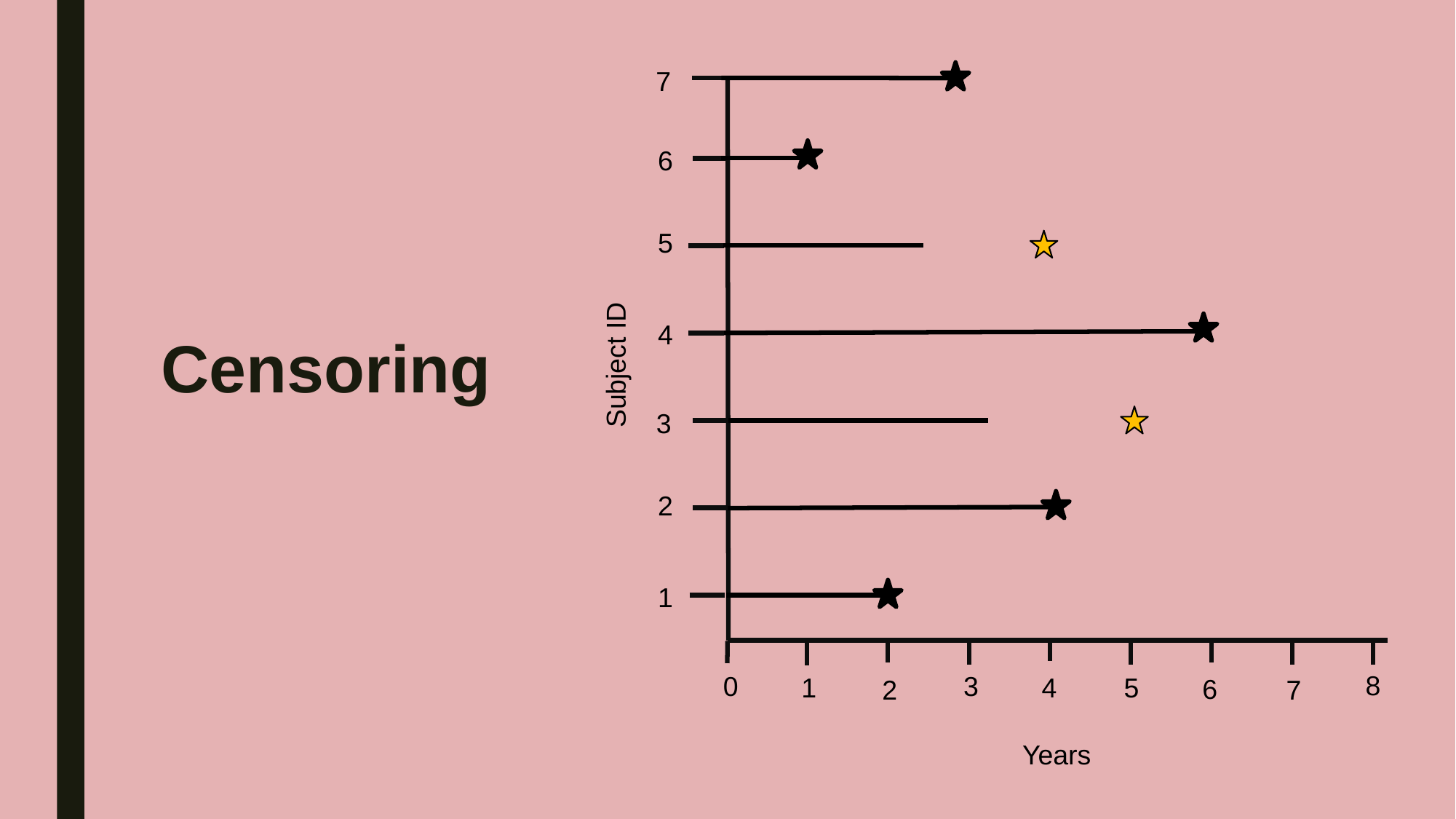

7

6

5

Subject ID
4

# Censoring
3

2

1

8
0
3
5
1
4
6
2
7
Years